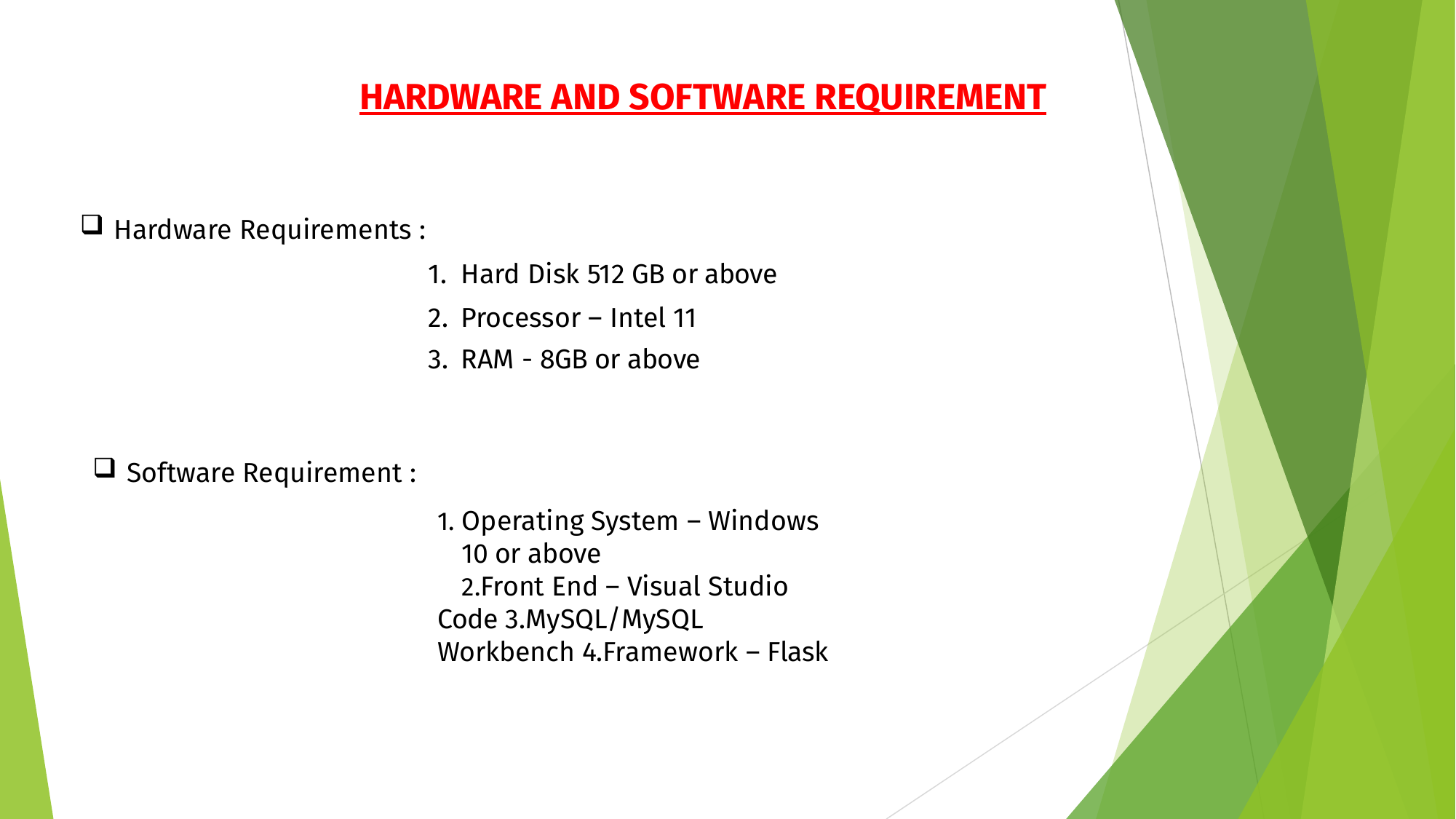

# HARDWARE AND SOFTWARE REQUIREMENT
Hardware Requirements :
Hard Disk 512 GB or above
Processor – Intel 11
RAM - 8GB or above

Software Requirement :
Operating System – Windows 10 or above
Front End – Visual Studio Code 3.MySQL/MySQL Workbench 4.Framework – Flask